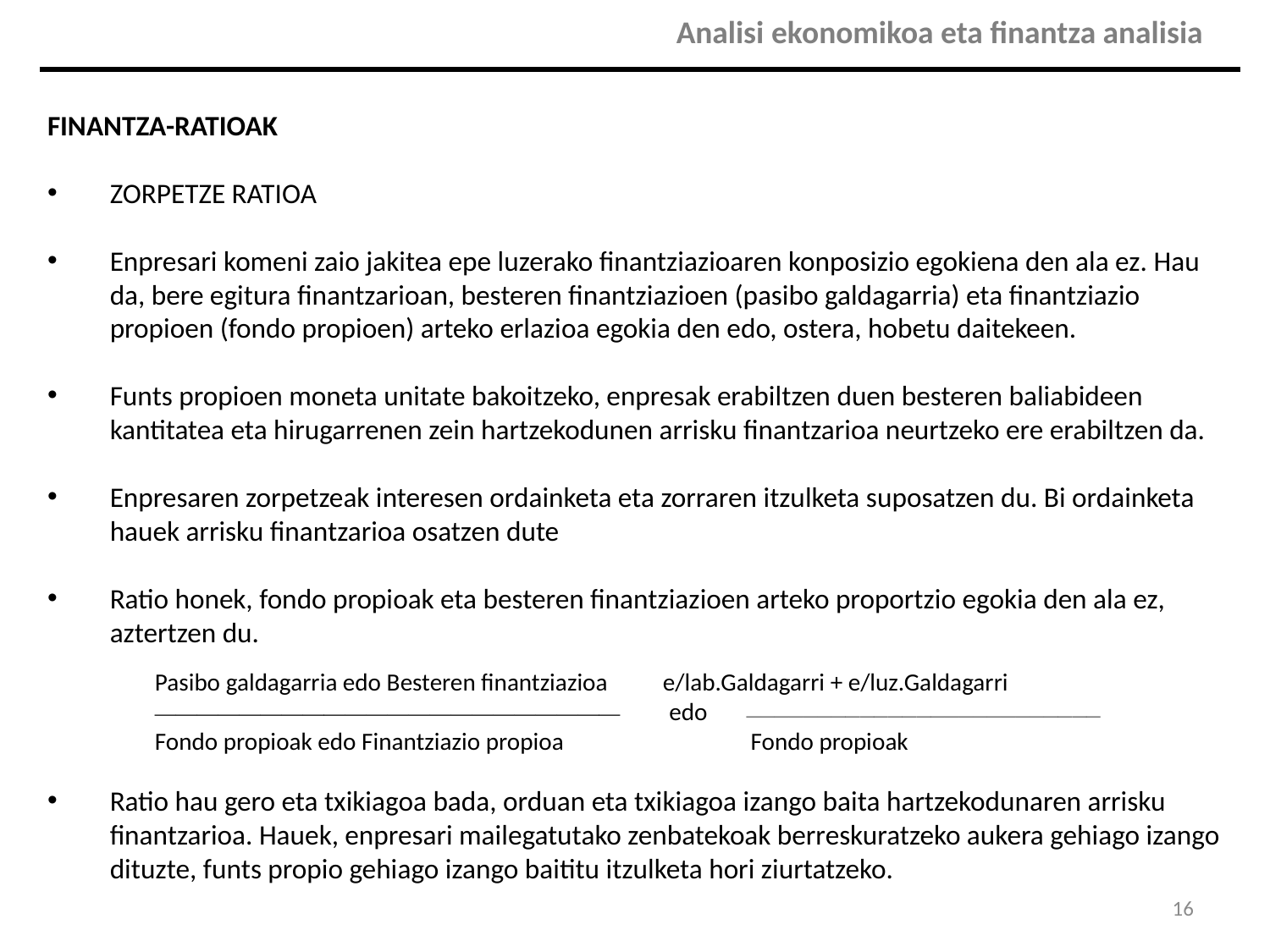

|  | Analisi ekonomikoa eta finantza analisia |
| --- | --- |
FINANTZA-RATIOAK

ZORPETZE RATIOA

Enpresari komeni zaio jakitea epe luzerako finantziazioaren konposizio egokiena den ala ez. Hau da, bere egitura finantzarioan, besteren finantziazioen (pasibo galdagarria) eta finantziazio propioen (fondo propioen) arteko erlazioa egokia den edo, ostera, hobetu daitekeen.

Funts propioen moneta unitate bakoitzeko, enpresak erabiltzen duen besteren baliabideen kantitatea eta hirugarrenen zein hartzekodunen arrisku finantzarioa neurtzeko ere erabiltzen da.

Enpresaren zorpetzeak interesen ordainketa eta zorraren itzulketa suposatzen du. Bi ordainketa hauek arrisku finantzarioa osatzen dute

Ratio honek, fondo propioak eta besteren finantziazioen arteko proportzio egokia den ala ez, aztertzen du.

Ratio hau gero eta txikiagoa bada, orduan eta txikiagoa izango baita hartzekodunaren arrisku finantzarioa. Hauek, enpresari mailegatutako zenbatekoak berreskuratzeko aukera gehiago izango dituzte, funts propio gehiago izango baititu itzulketa hori ziurtatzeko.
Pasibo galdagarria edo Besteren finantziazioa	e/lab.Galdagarri + e/luz.Galdagarri
——————————————————————          edo        —————————————————————————
Fondo propioak edo Finantziazio propioa	                Fondo propioak
16